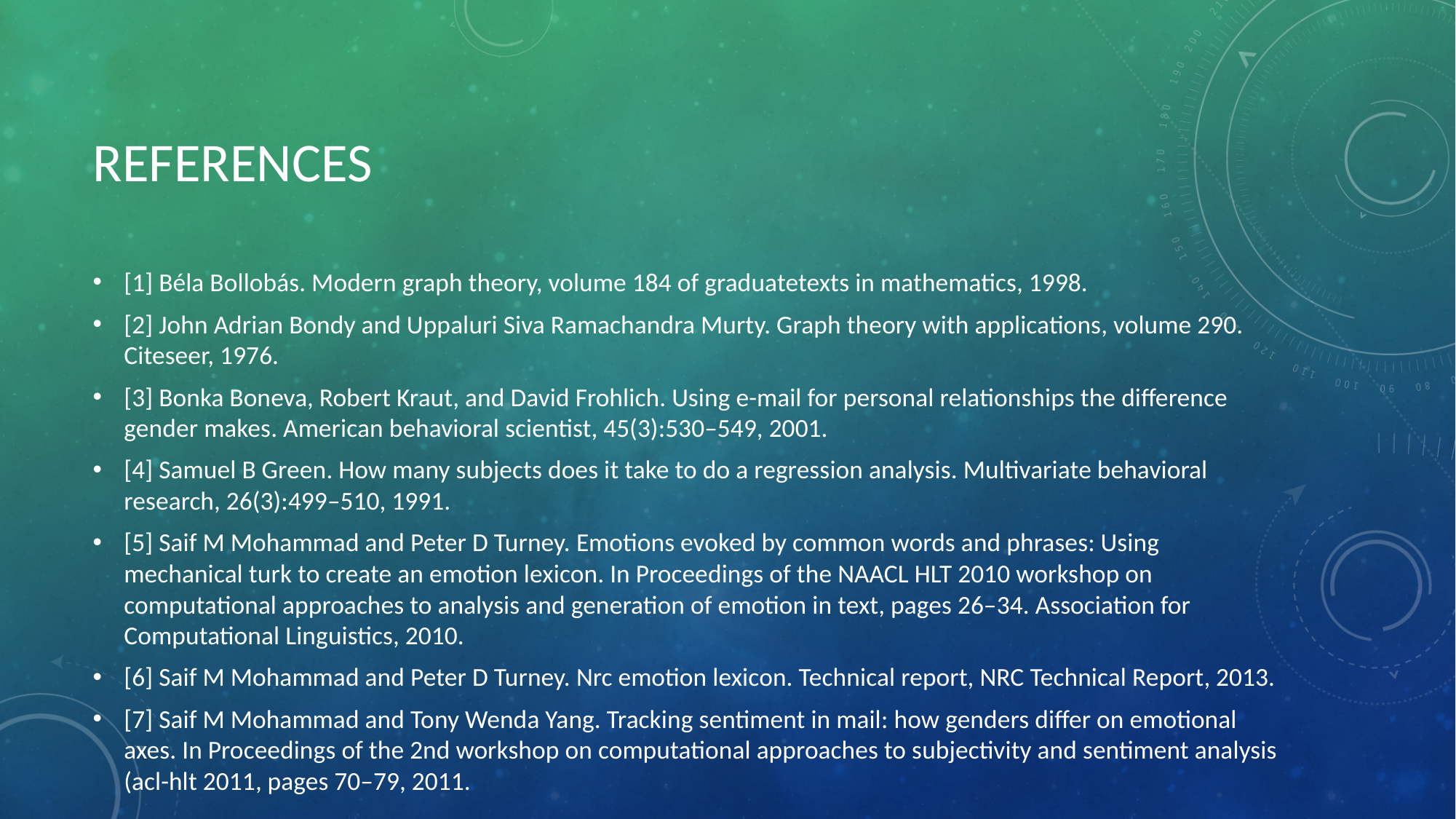

# References
[1] Béla Bollobás. Modern graph theory, volume 184 of graduatetexts in mathematics, 1998.
[2] John Adrian Bondy and Uppaluri Siva Ramachandra Murty. Graph theory with applications, volume 290. Citeseer, 1976.
[3] Bonka Boneva, Robert Kraut, and David Frohlich. Using e-mail for personal relationships the difference gender makes. American behavioral scientist, 45(3):530–549, 2001.
[4] Samuel B Green. How many subjects does it take to do a regression analysis. Multivariate behavioral research, 26(3):499–510, 1991.
[5] Saif M Mohammad and Peter D Turney. Emotions evoked by common words and phrases: Using mechanical turk to create an emotion lexicon. In Proceedings of the NAACL HLT 2010 workshop on computational approaches to analysis and generation of emotion in text, pages 26–34. Association for Computational Linguistics, 2010.
[6] Saif M Mohammad and Peter D Turney. Nrc emotion lexicon. Technical report, NRC Technical Report, 2013.
[7] Saif M Mohammad and Tony Wenda Yang. Tracking sentiment in mail: how genders differ on emotional axes. In Proceedings of the 2nd workshop on computational approaches to subjectivity and sentiment analysis (acl-hlt 2011, pages 70–79, 2011.